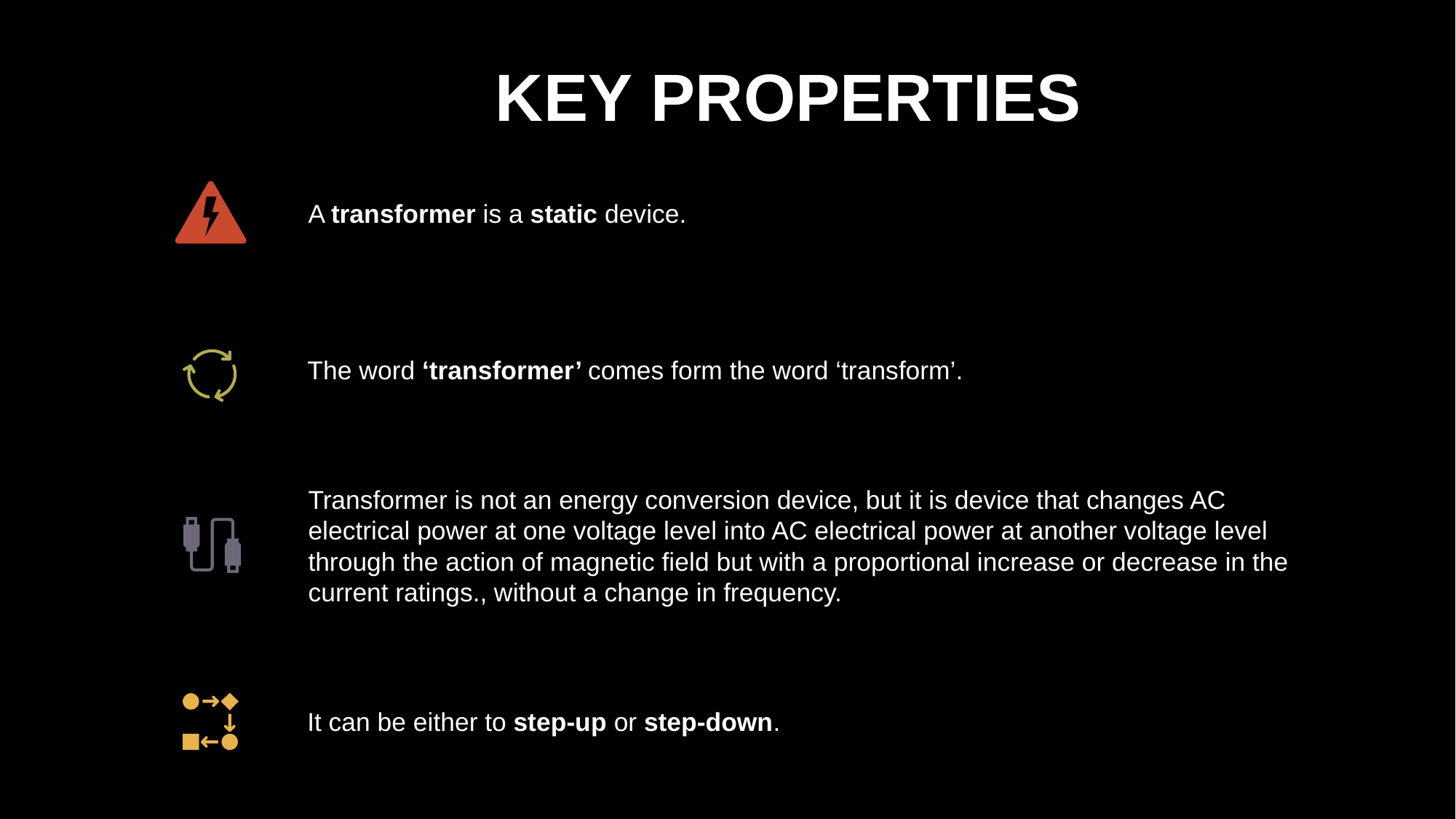

KEY PROPERTIES

A transformer is a static device.

The word ‘transformer’ comes form the word ‘transform’.

Transformer is not an energy conversion device, but it is device that changes AC electrical power at one voltage level into AC electrical power at another voltage level through the action of magnetic field but with a proportional increase or decrease in the current ratings., without a change in frequency.

It can be either to step-up or step-down.